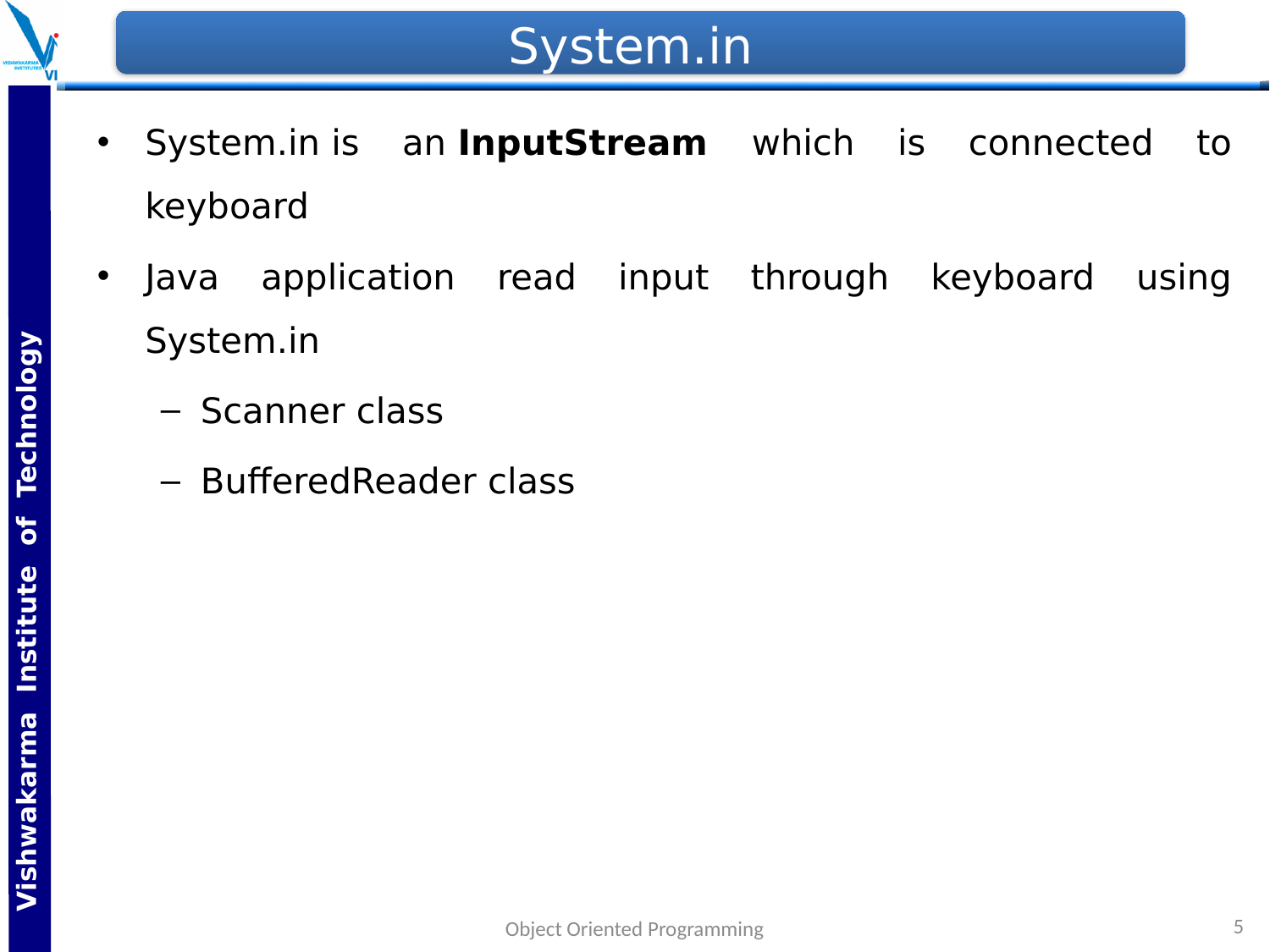

# System.in
System.in is an InputStream which is connected to keyboard
Java application read input through keyboard using System.in
Scanner class
BufferedReader class
5
Object Oriented Programming